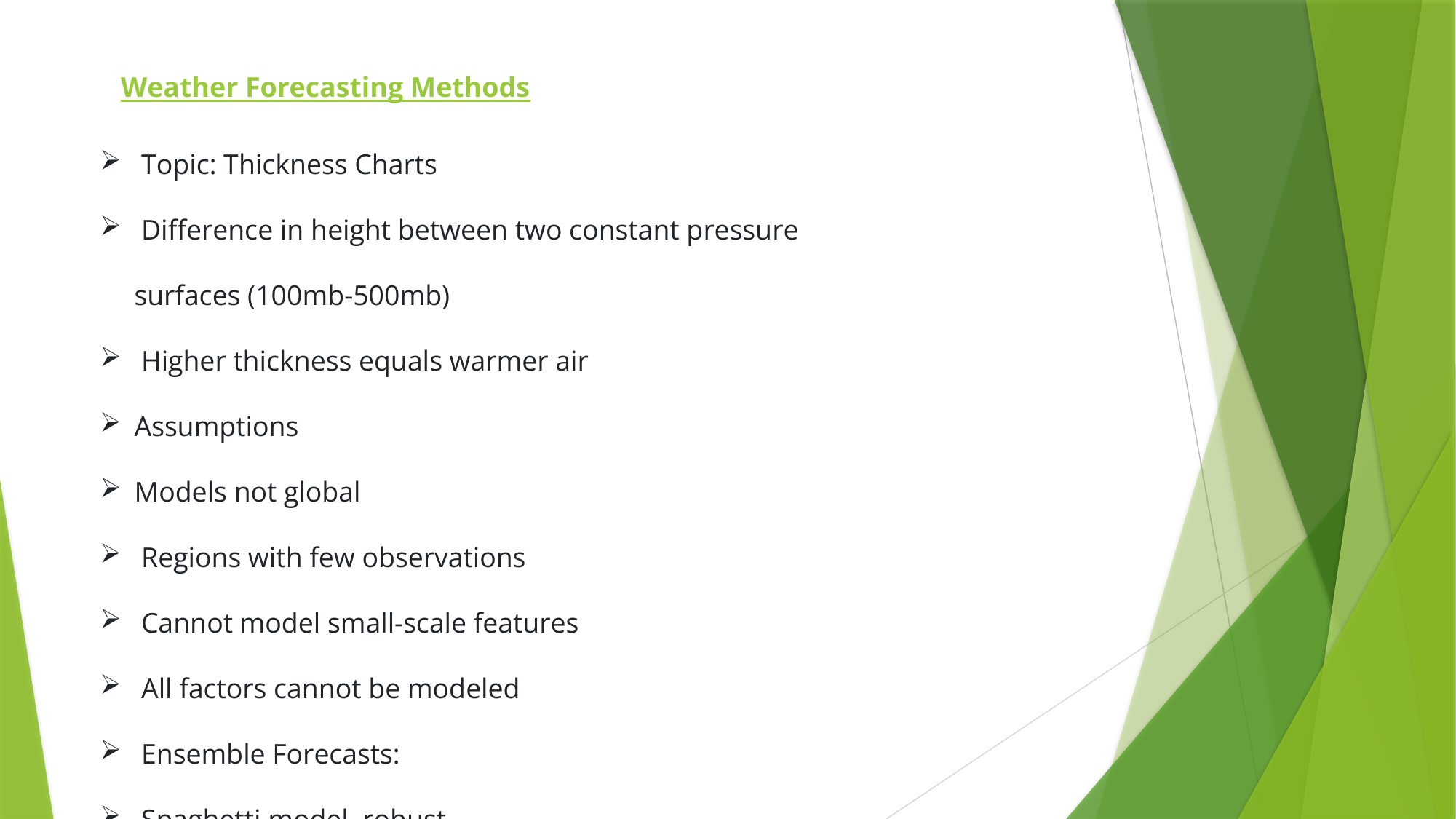

Weather Forecasting Methods
 Topic: Thickness Charts
 Difference in height between two constant pressure surfaces (100mb-500mb)
 Higher thickness equals warmer air
Assumptions
Models not global
 Regions with few observations
 Cannot model small-scale features
 All factors cannot be modeled
 Ensemble Forecasts:
 Spaghetti model, robust